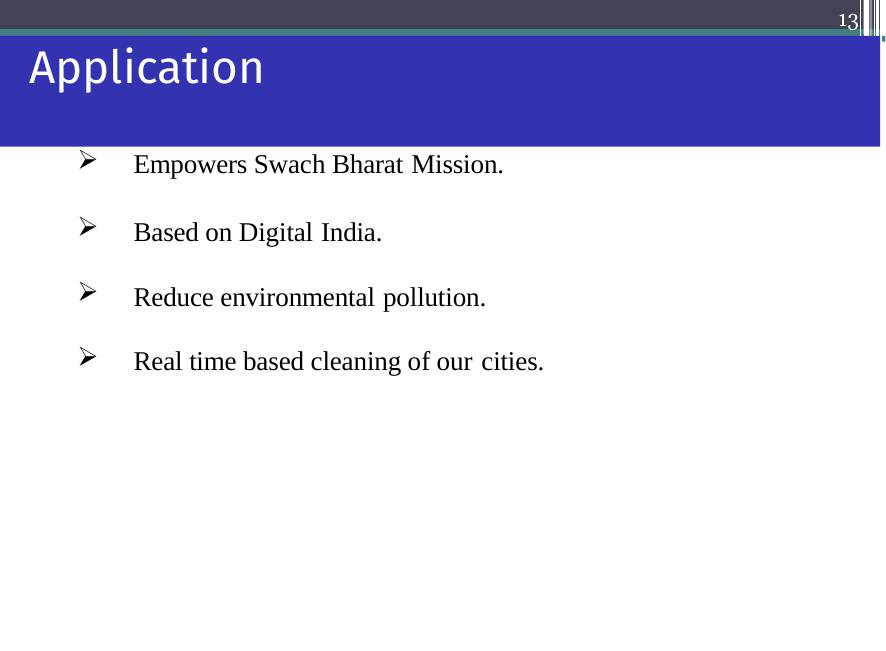

13

# Application

Empowers Swach Bharat Mission.

Based on Digital India.

Reduce environmental pollution.

Real time based cleaning of our cities.